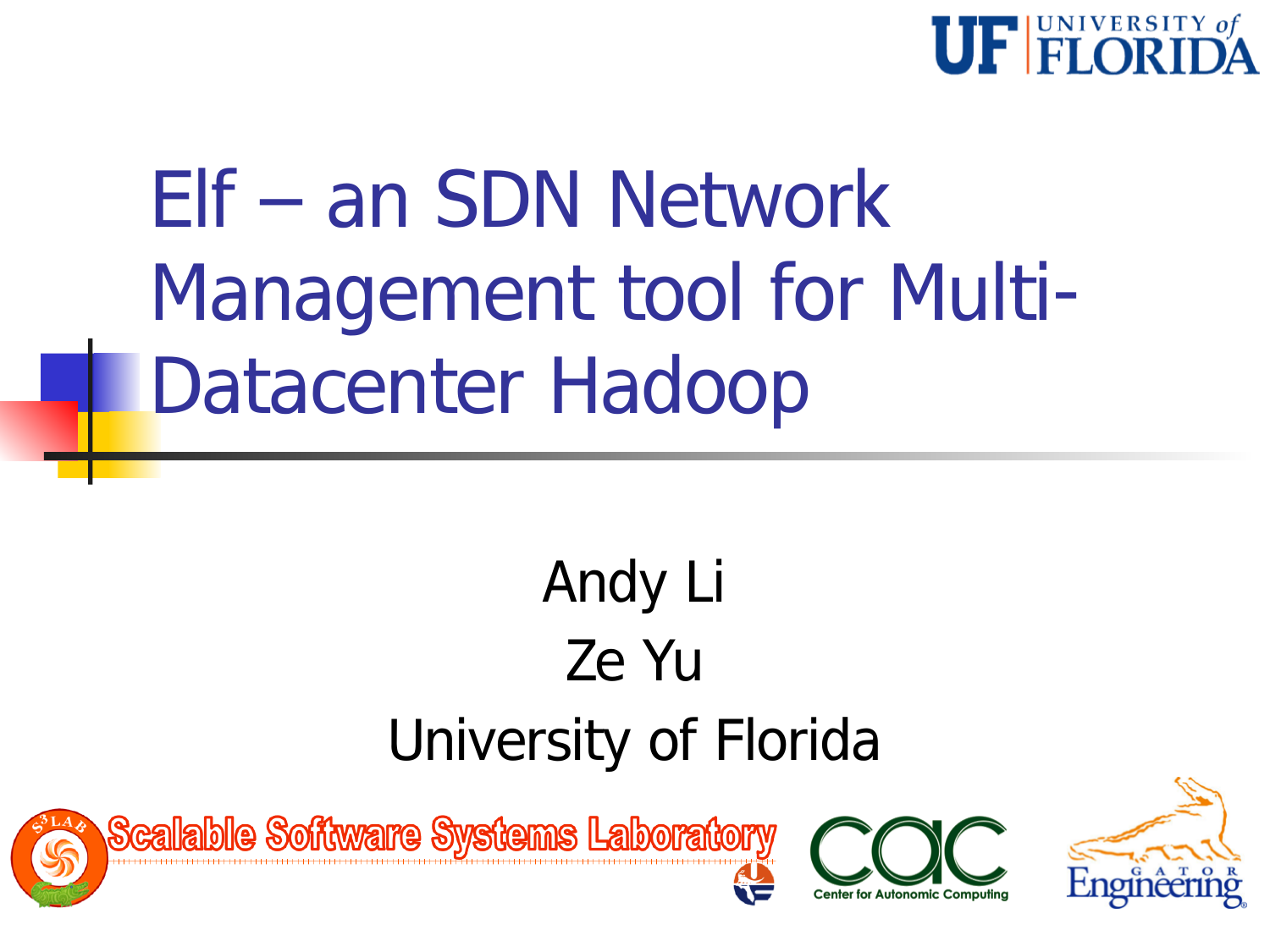

# Elf – an SDN Network Management tool for Multi-Datacenter Hadoop
Andy Li
Ze Yu
University of Florida